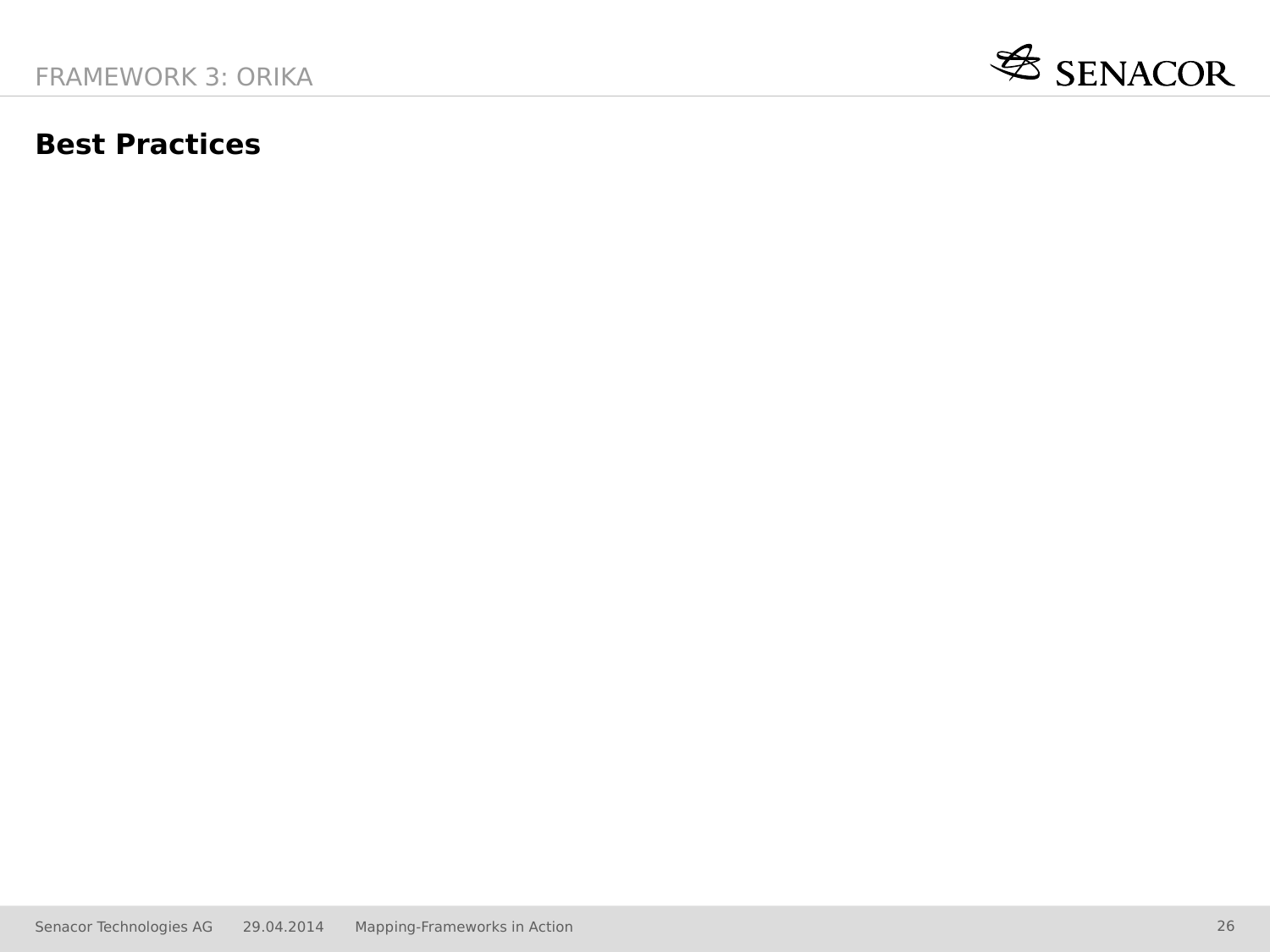

Framework 3: Orika
# Best Practices

29.04.2014
Mapping-Frameworks in Action
26